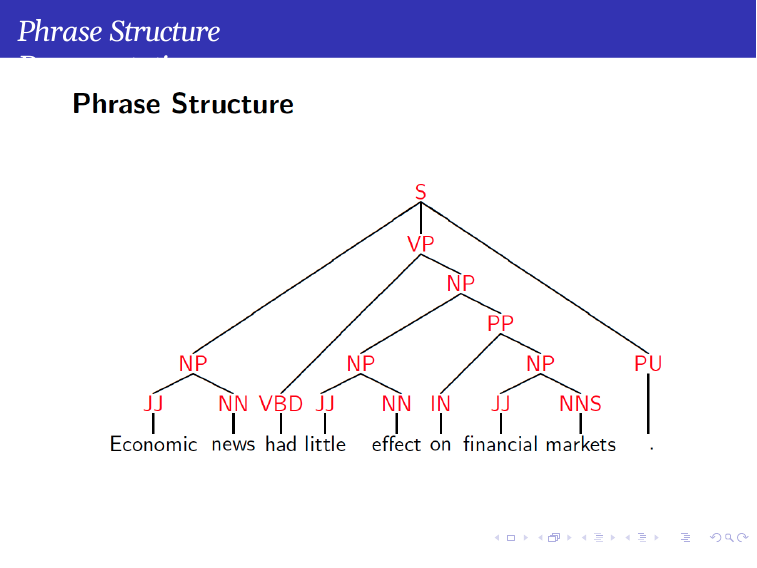

Phrase Structure Representation

Dependency Grammars and Parsing - Introduction
Week 6, Lecture 1
120 / 11